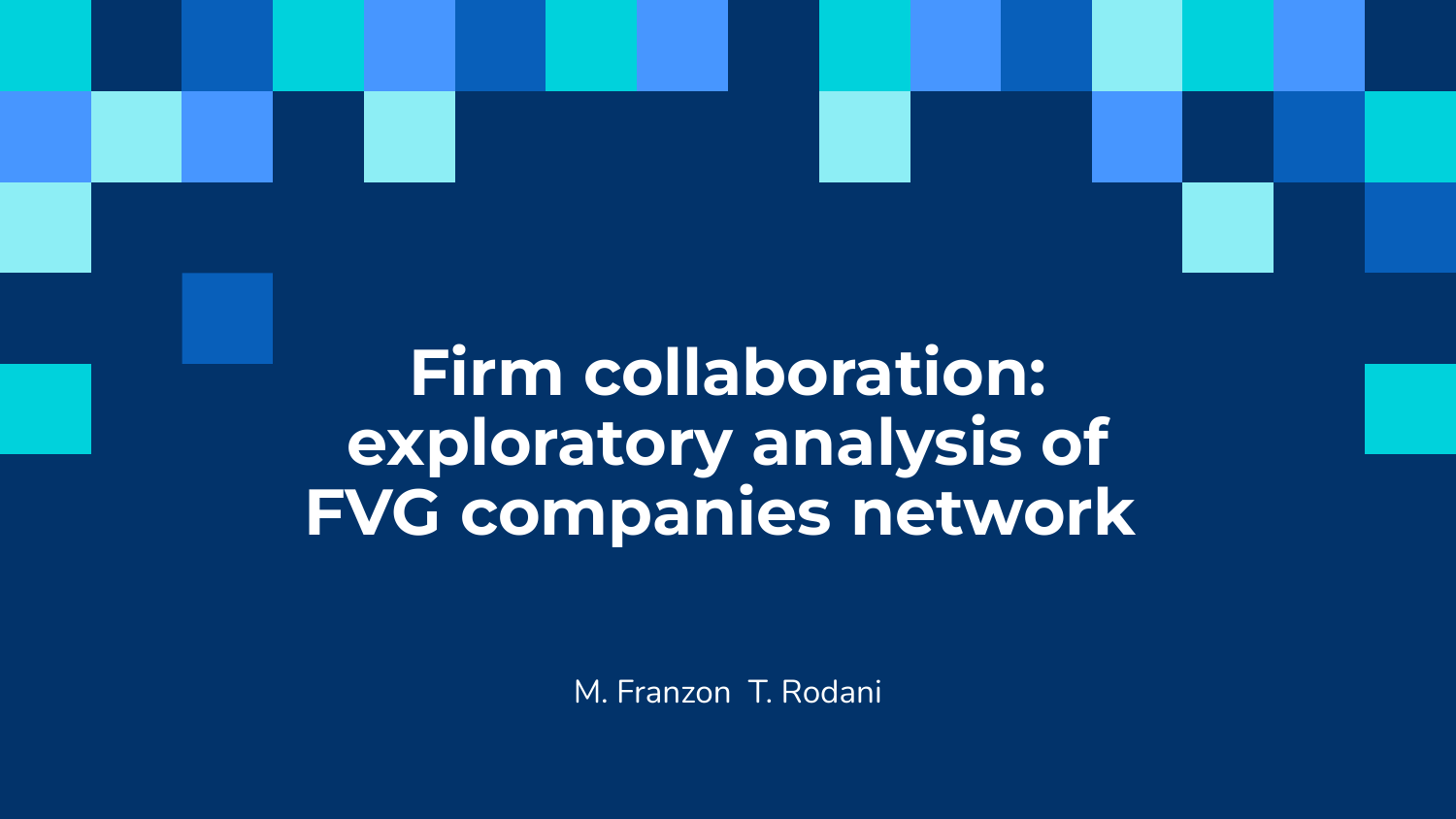

# Firm collaboration: exploratory analysis of FVG companies network
M. Franzon  T. Rodani